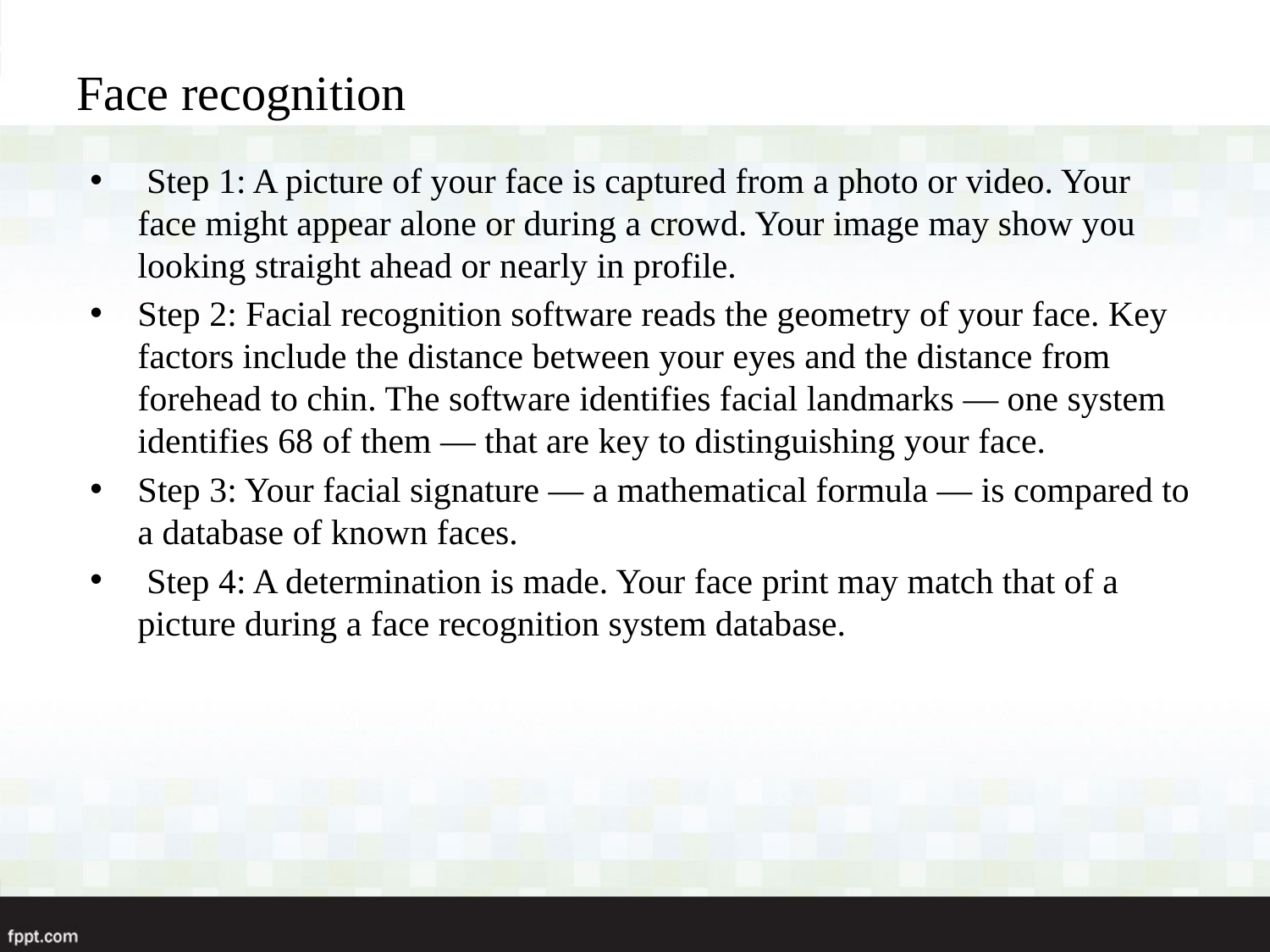

# Face recognition
 Step 1: A picture of your face is captured from a photo or video. Your face might appear alone or during a crowd. Your image may show you looking straight ahead or nearly in profile.
Step 2: Facial recognition software reads the geometry of your face. Key factors include the distance between your eyes and the distance from forehead to chin. The software identifies facial landmarks — one system identifies 68 of them — that are key to distinguishing your face.
Step 3: Your facial signature — a mathematical formula — is compared to a database of known faces.
 Step 4: A determination is made. Your face print may match that of a picture during a face recognition system database.